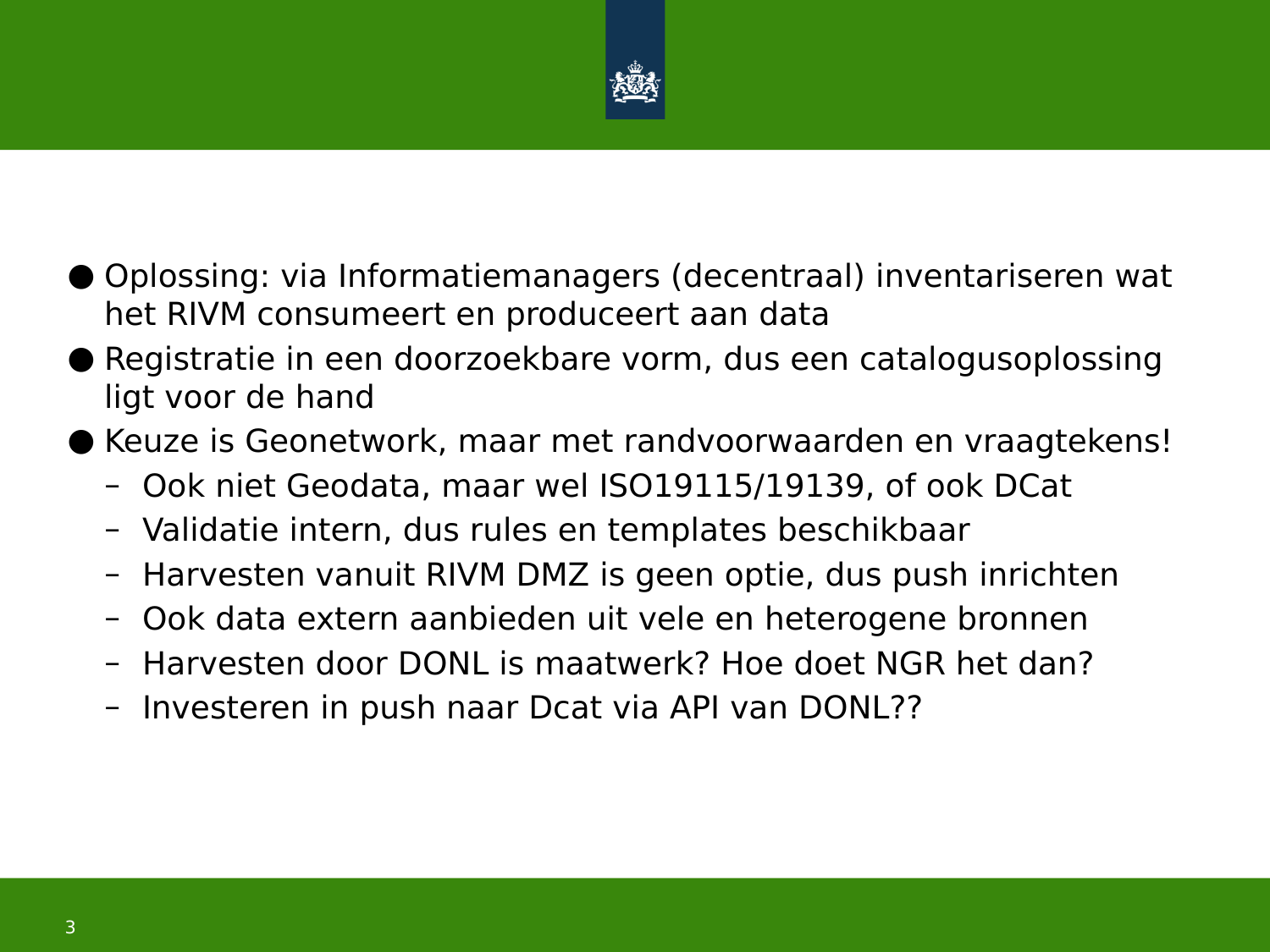

#
Oplossing: via Informatiemanagers (decentraal) inventariseren wat het RIVM consumeert en produceert aan data
Registratie in een doorzoekbare vorm, dus een catalogusoplossing ligt voor de hand
Keuze is Geonetwork, maar met randvoorwaarden en vraagtekens!
Ook niet Geodata, maar wel ISO19115/19139, of ook DCat
Validatie intern, dus rules en templates beschikbaar
Harvesten vanuit RIVM DMZ is geen optie, dus push inrichten
Ook data extern aanbieden uit vele en heterogene bronnen
Harvesten door DONL is maatwerk? Hoe doet NGR het dan?
Investeren in push naar Dcat via API van DONL??

3